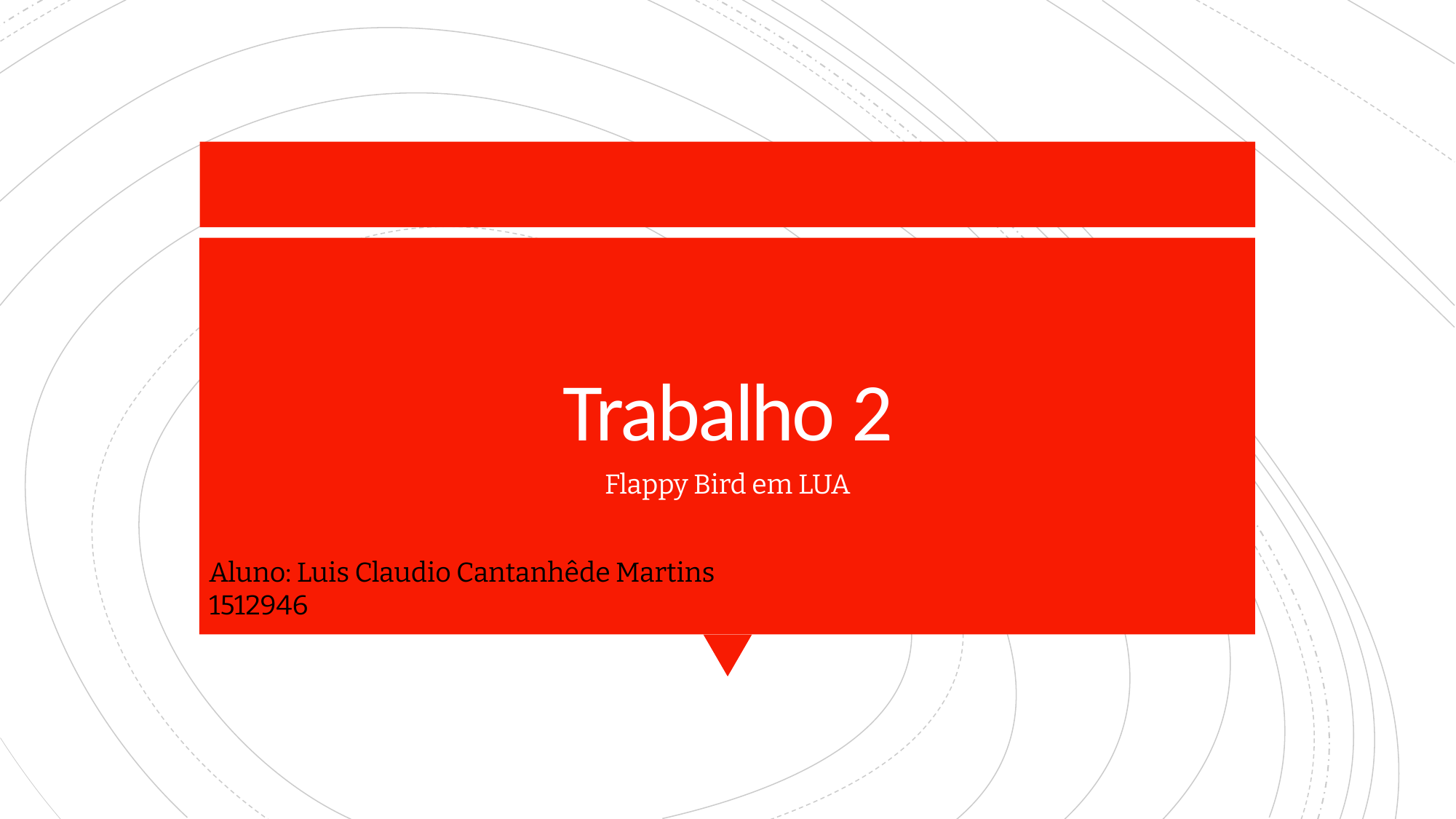

# Trabalho 2
Flappy Bird em LUA

Aluno: Luis Claudio Cantanhêde Martins
1512946